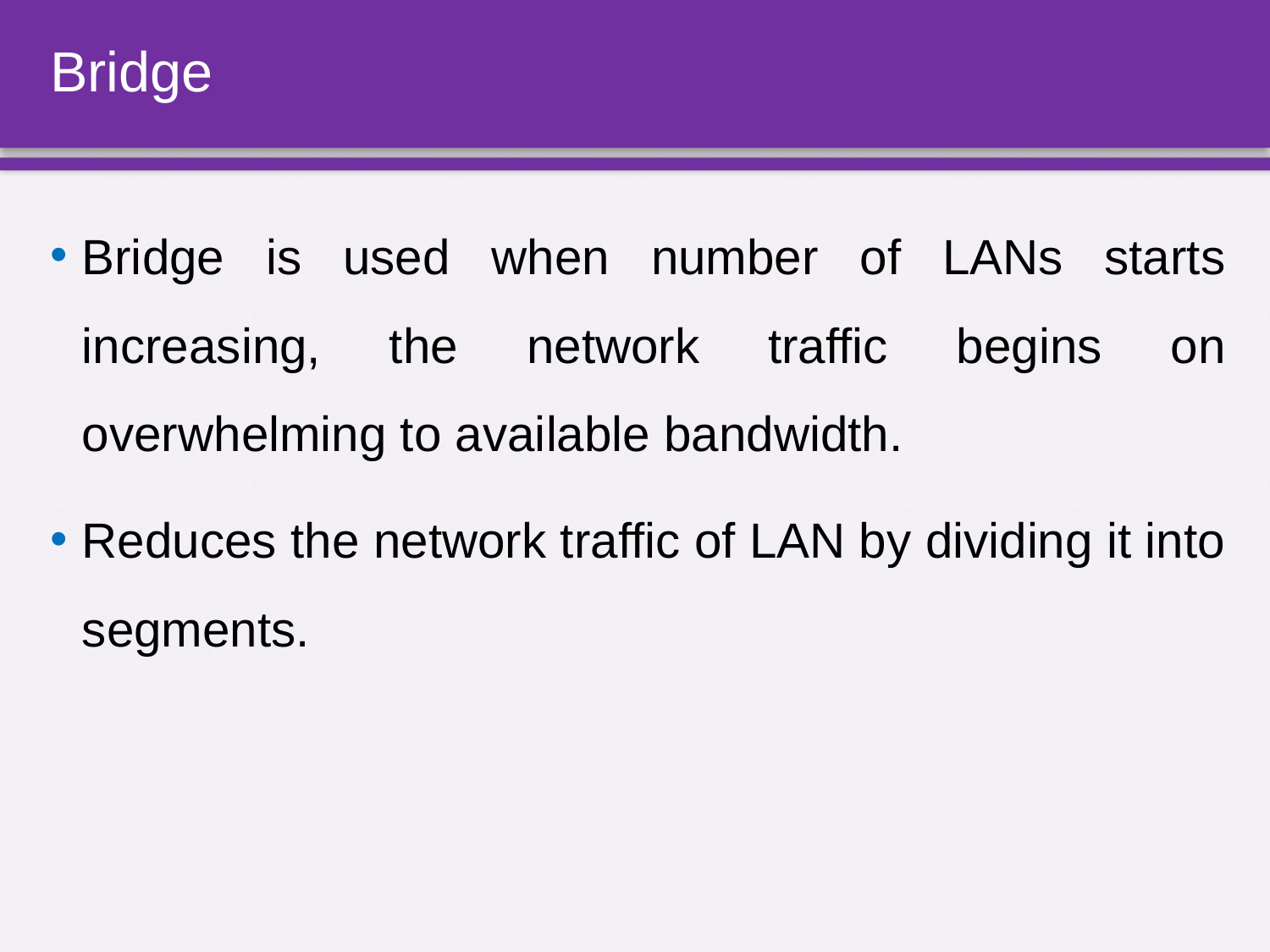

# Bridge
Bridge is used when number of LANs starts increasing, the network traffic begins on overwhelming to available bandwidth.
Reduces the network traffic of LAN by dividing it into segments.